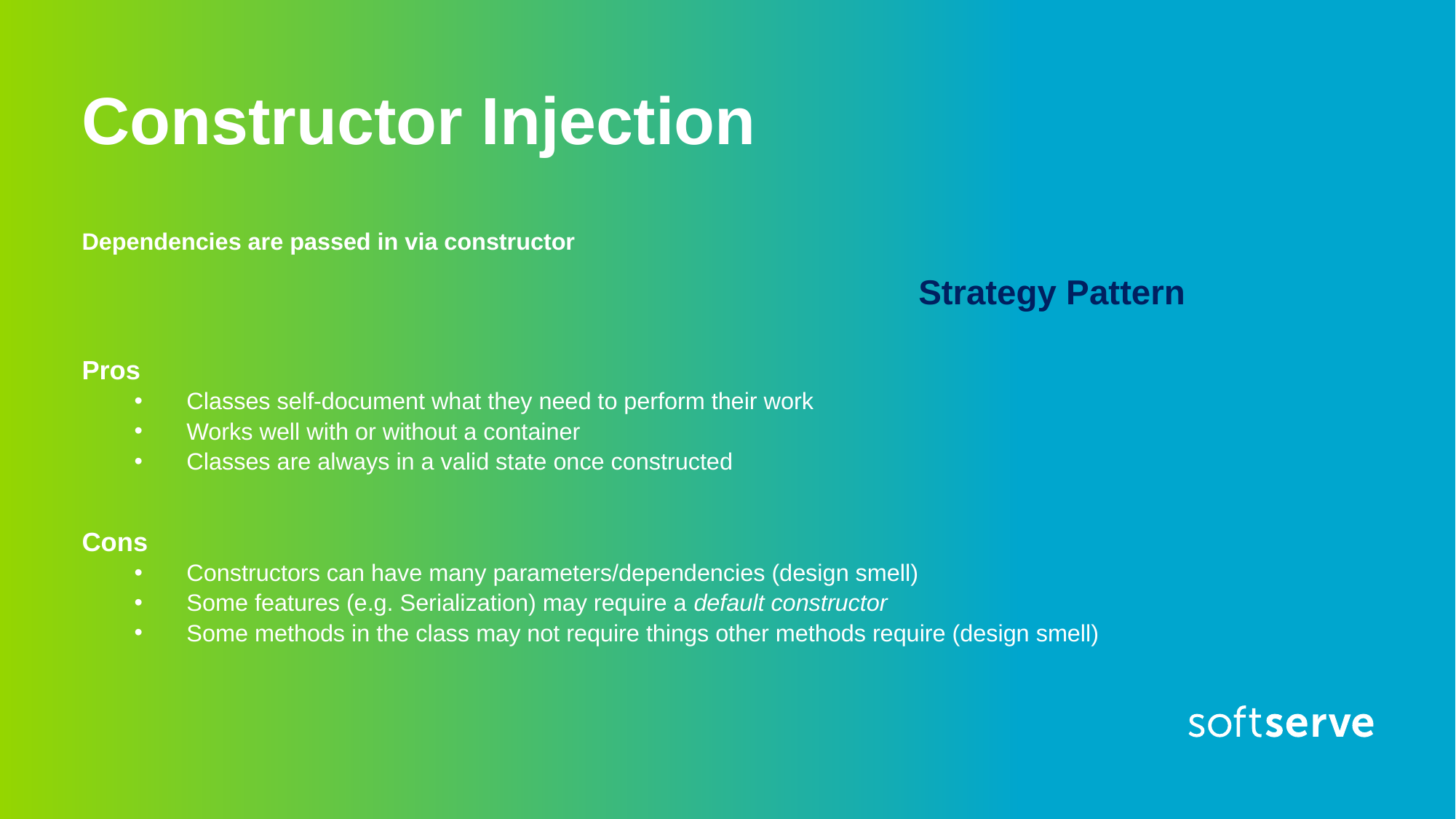

# Constructor Injection

Dependencies are passed in via constructor
                                                                         Strategy Pattern

Pros
Classes self-document what they need to perform their work
Works well with or without a container
Classes are always in a valid state once constructed

Cons
Constructors can have many parameters/dependencies (design smell)
Some features (e.g. Serialization) may require a default constructor
Some methods in the class may not require things other methods require (design smell)